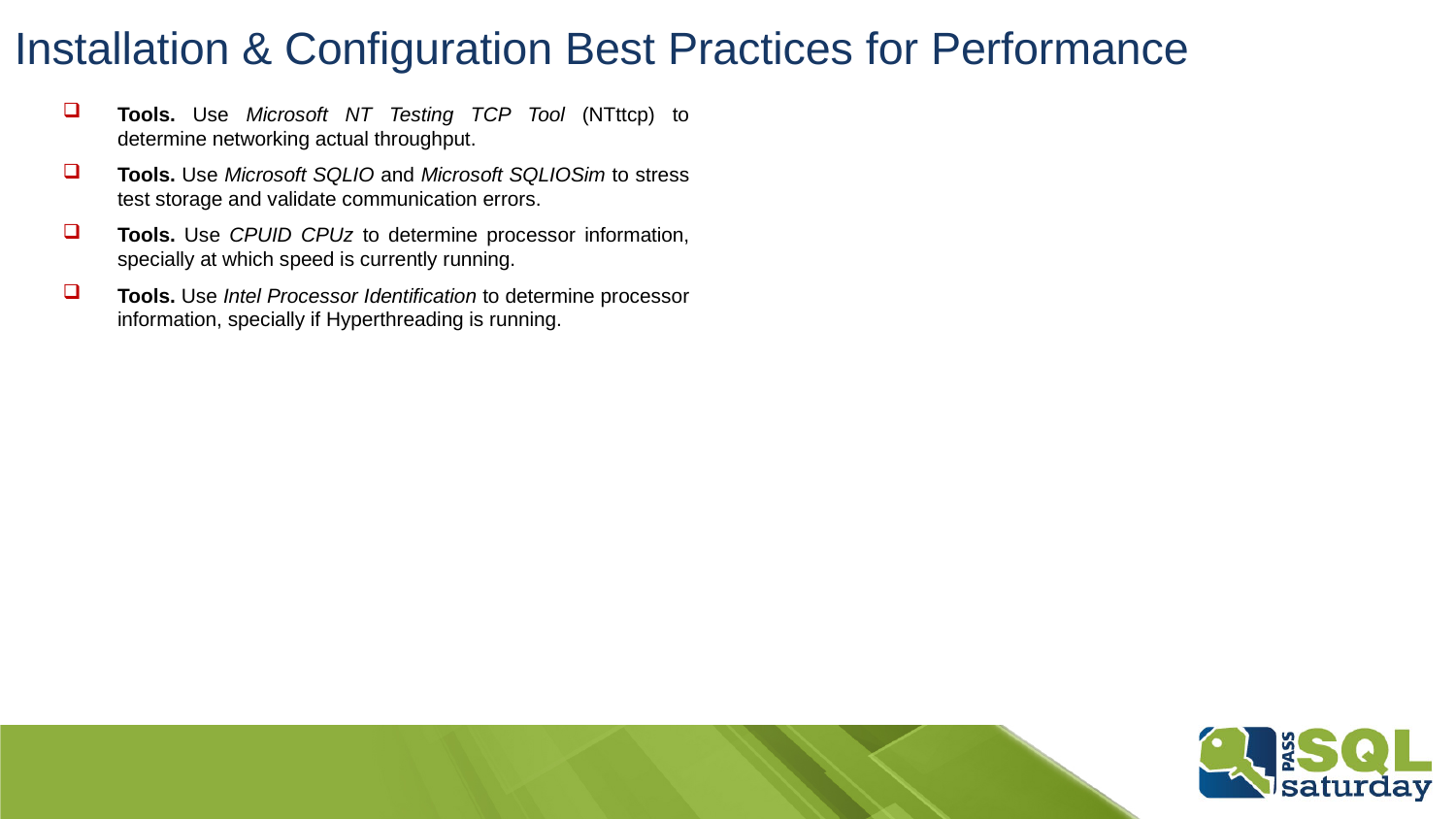

Installation & Configuration Best Practices for Performance
Tools. Use Microsoft NT Testing TCP Tool (NTttcp) to determine networking actual throughput.
Tools. Use Microsoft SQLIO and Microsoft SQLIOSim to stress test storage and validate communication errors.
Tools. Use CPUID CPUz to determine processor information, specially at which speed is currently running.
Tools. Use Intel Processor Identification to determine processor information, specially if Hyperthreading is running.